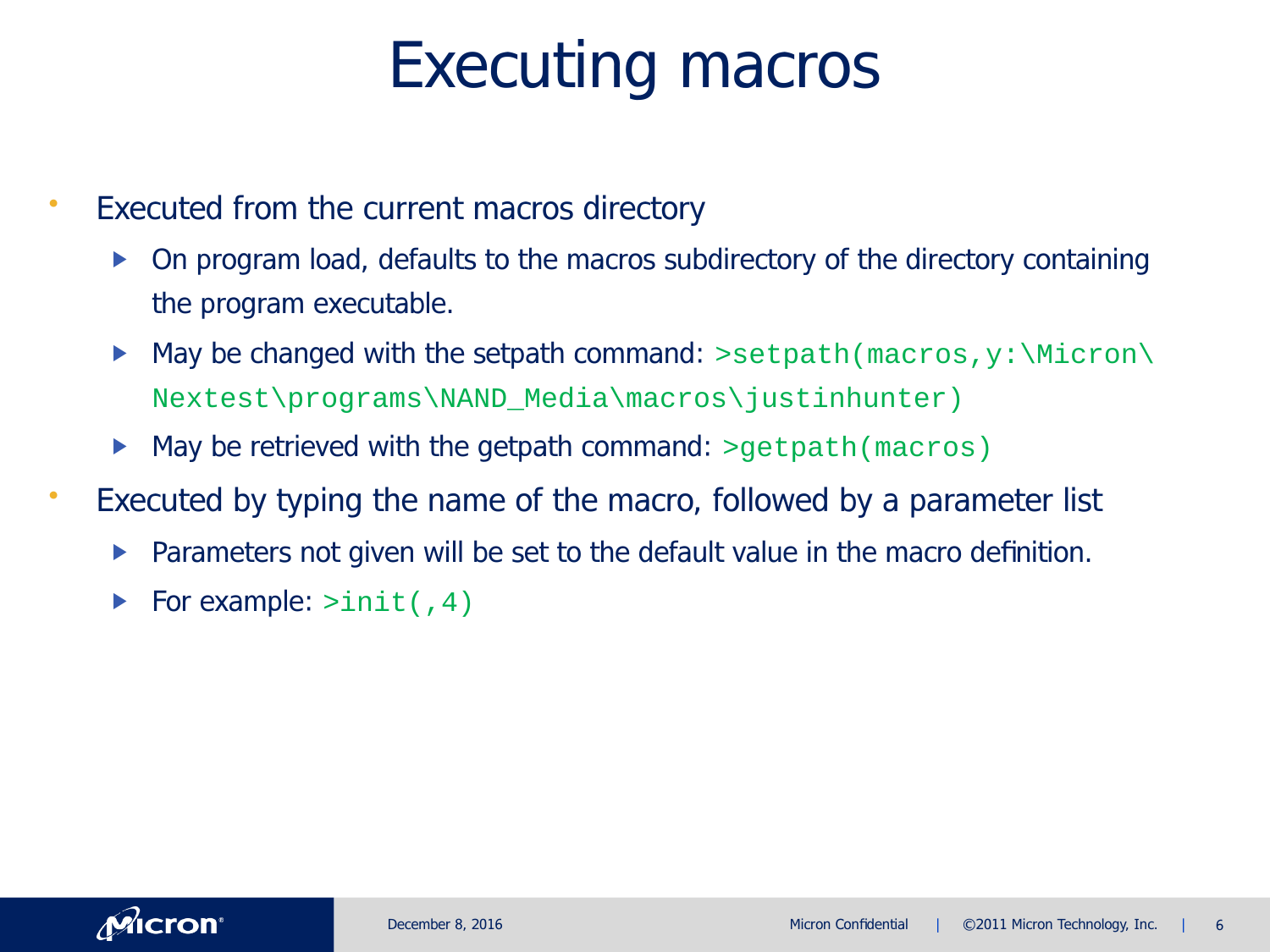

# Executing macros
Executed from the current macros directory
On program load, defaults to the macros subdirectory of the directory containing the program executable.
May be changed with the setpath command: >setpath(macros,y:\Micron\Nextest\programs\NAND_Media\macros\justinhunter)
May be retrieved with the getpath command: >getpath(macros)
Executed by typing the name of the macro, followed by a parameter list
Parameters not given will be set to the default value in the macro definition.
For example: >init(,4)

December 8, 2016